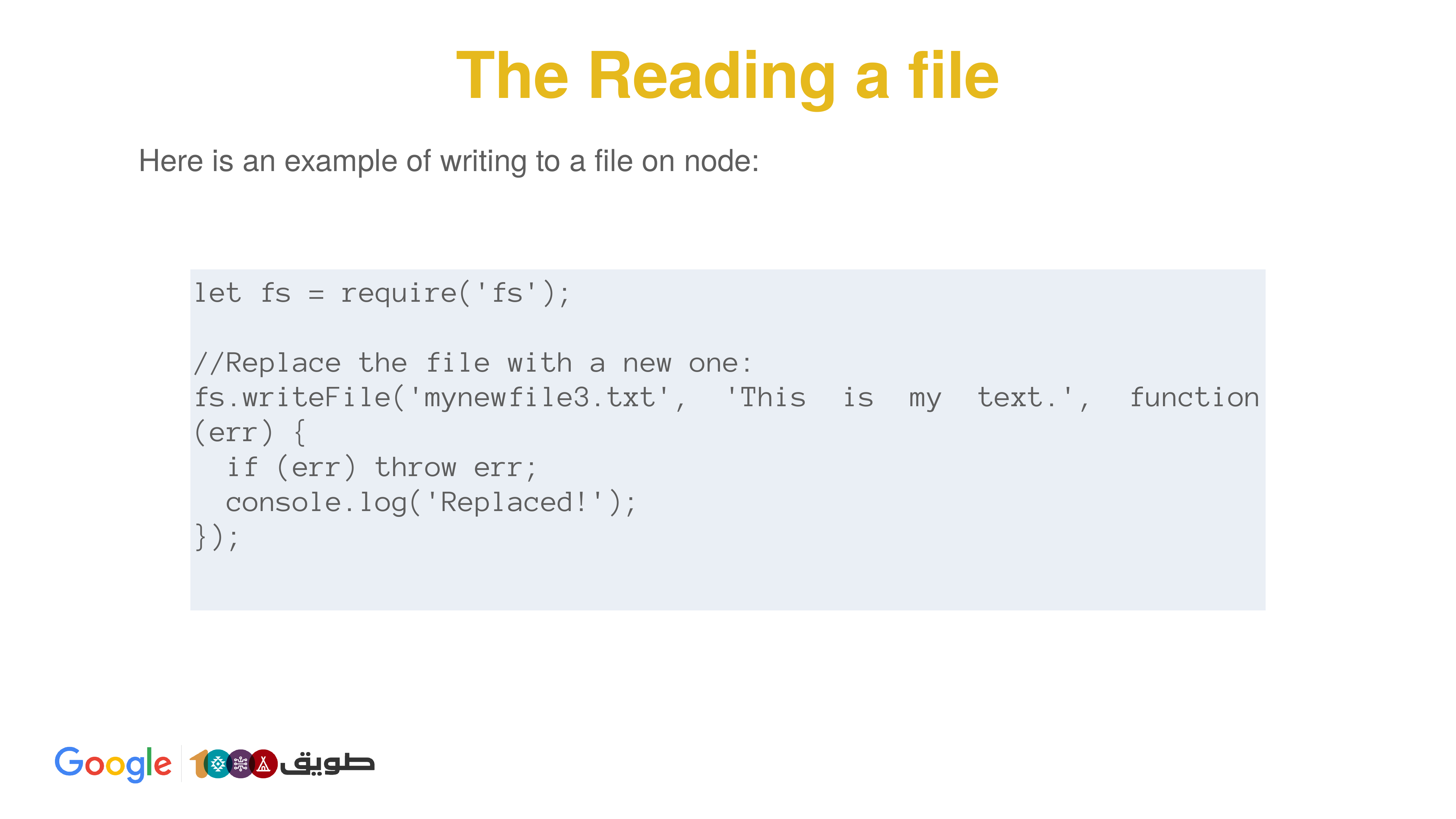

The Reading a file

Here is an example of writing to a file on node:

| let fs = require('fs'); //Replace the file with a new one: fs.writeFile('mynewfile3.txt', 'This is my text.', function (err) { if (err) throw err; console.log('Replaced!'); }); |
| --- |